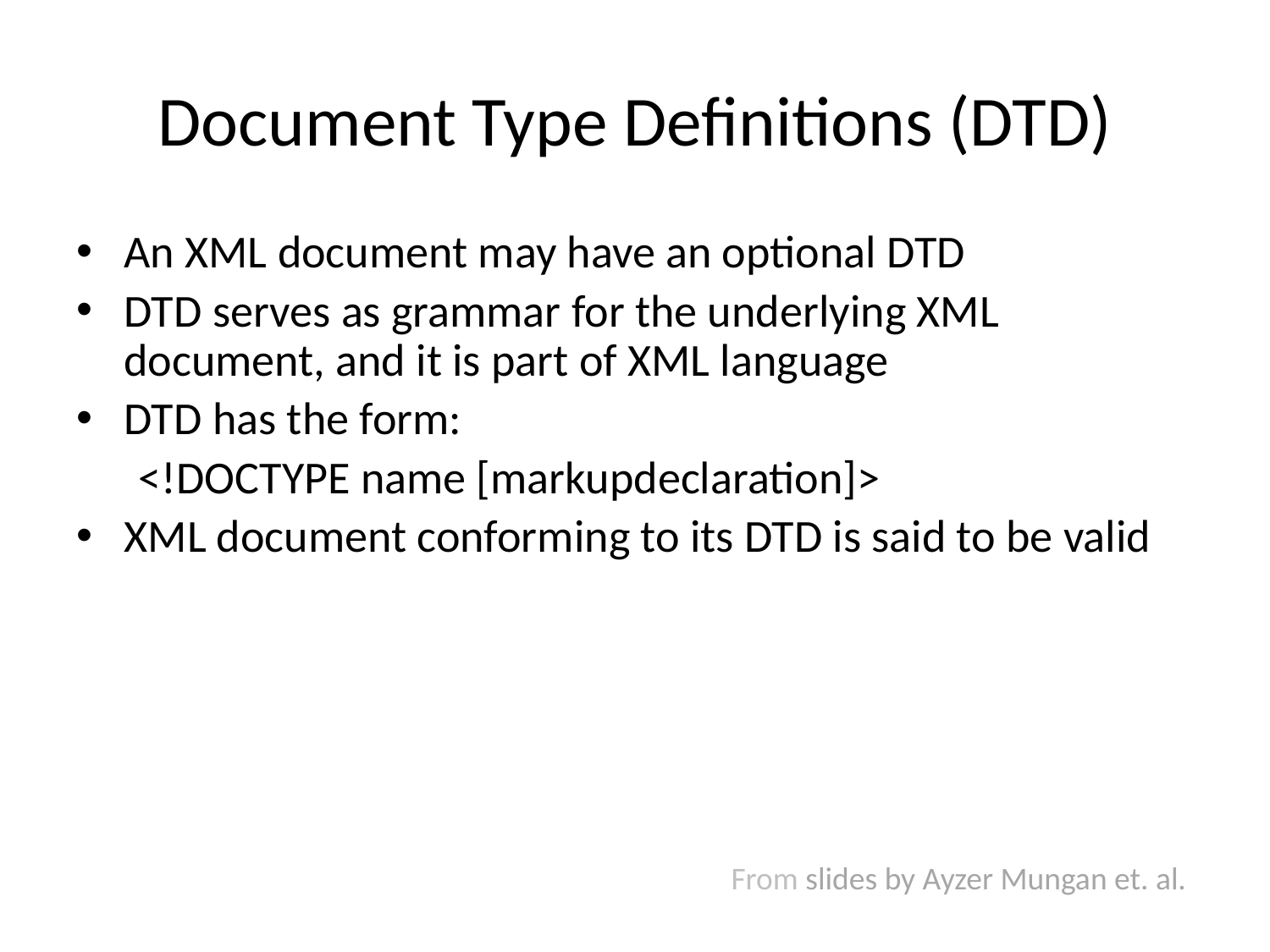

# Document Type Definitions (DTD)
An XML document may have an optional DTD
DTD serves as grammar for the underlying XML document, and it is part of XML language
DTD has the form:
      <!DOCTYPE name [markupdeclaration]>
XML document conforming to its DTD is said to be valid
From slides by Ayzer Mungan et. al.